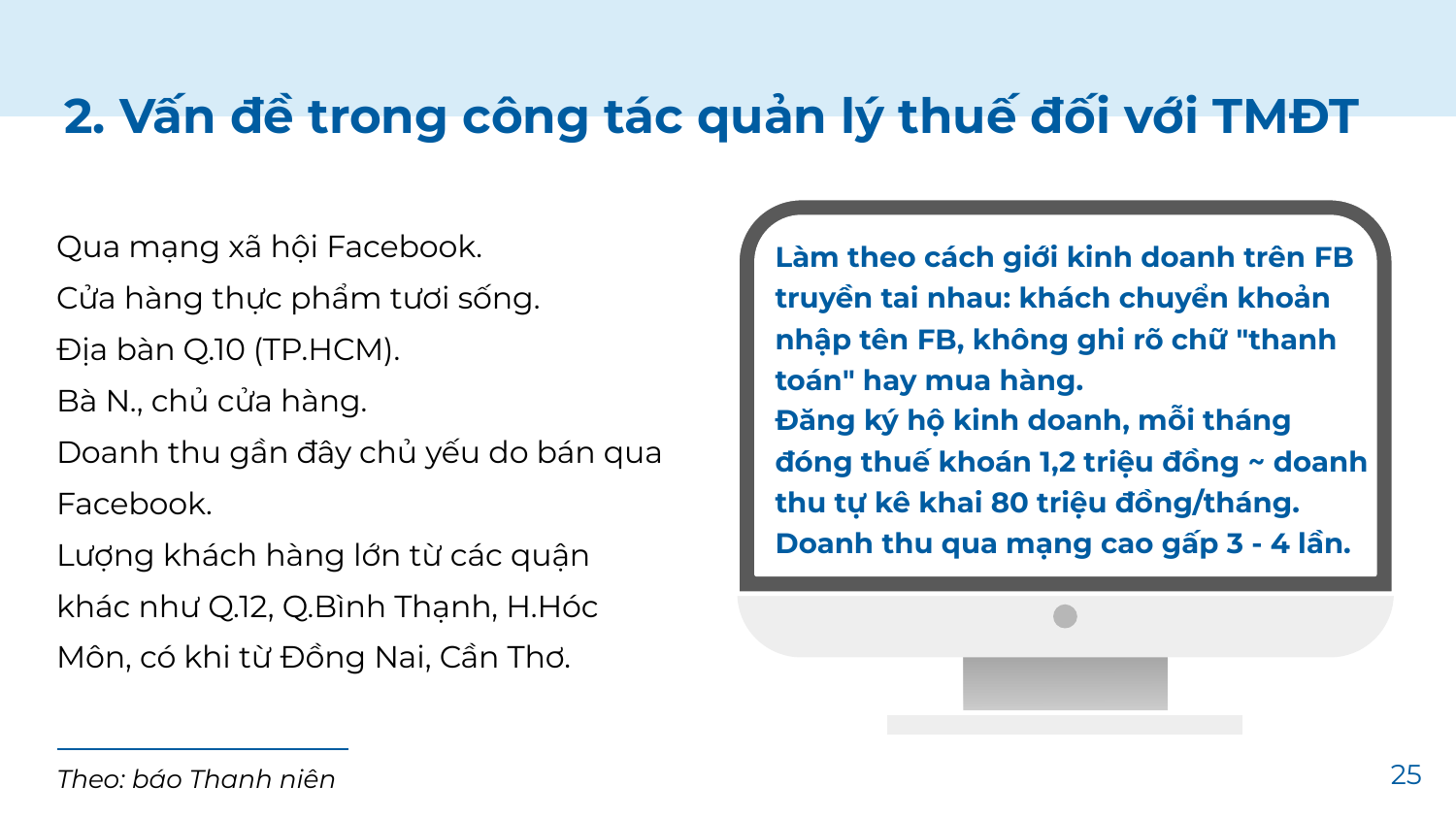

# 2. Vấn đề trong công tác quản lý thuế đối với TMĐT
Qua mạng xã hội Facebook.
Cửa hàng thực phẩm tươi sống.
Địa bàn Q.10 (TP.HCM).
Bà N., chủ cửa hàng.
Doanh thu gần đây chủ yếu do bán qua Facebook.
Lượng khách hàng lớn từ các quận khác như Q.12, Q.Bình Thạnh, H.Hóc Môn, có khi từ Đồng Nai, Cần Thơ.

Làm theo cách giới kinh doanh trên FB truyền tai nhau: khách chuyển khoản nhập tên FB, không ghi rõ chữ "thanh toán" hay mua hàng.
Đăng ký hộ kinh doanh, mỗi tháng đóng thuế khoán 1,2 triệu đồng ~ doanh thu tự kê khai 80 triệu đồng/tháng.
Doanh thu qua mạng cao gấp 3 - 4 lần.
Theo: báo Thanh niên
25